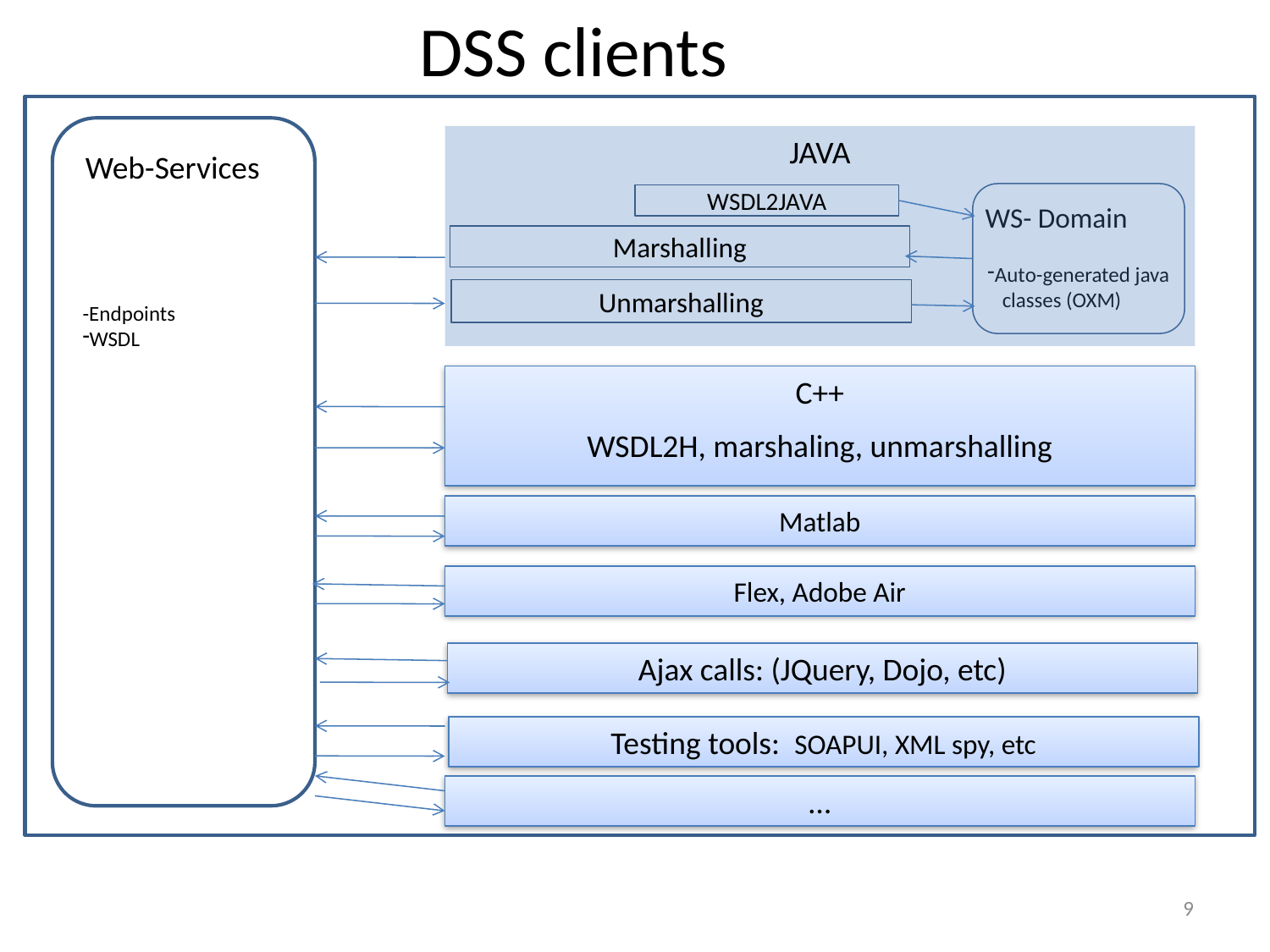

DSS clients

Web-Services
-Endpoints
WSDL
JAVA

WS- Domain
Auto-generated java
   classes (OXM)
WSDL2JAVA
Marshalling
Unmarshalling

WSDL2H, marshaling, unmarshalling
C++
Matlab
Flex, Adobe Air
Ajax calls: (JQuery, Dojo, etc)
Testing tools:  SOAPUI, XML spy, etc
…
9